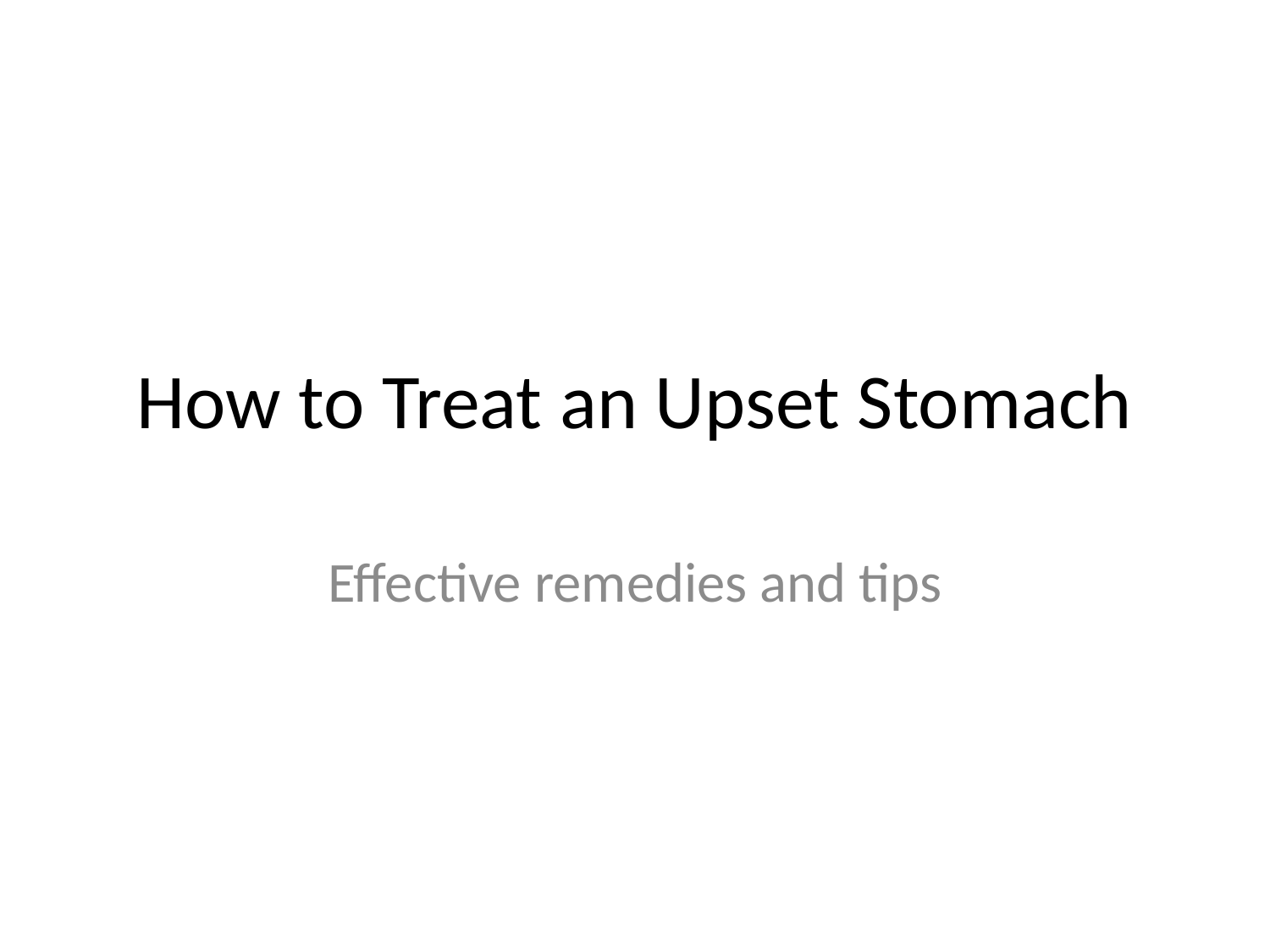

# How to Treat an Upset Stomach
Effective remedies and tips